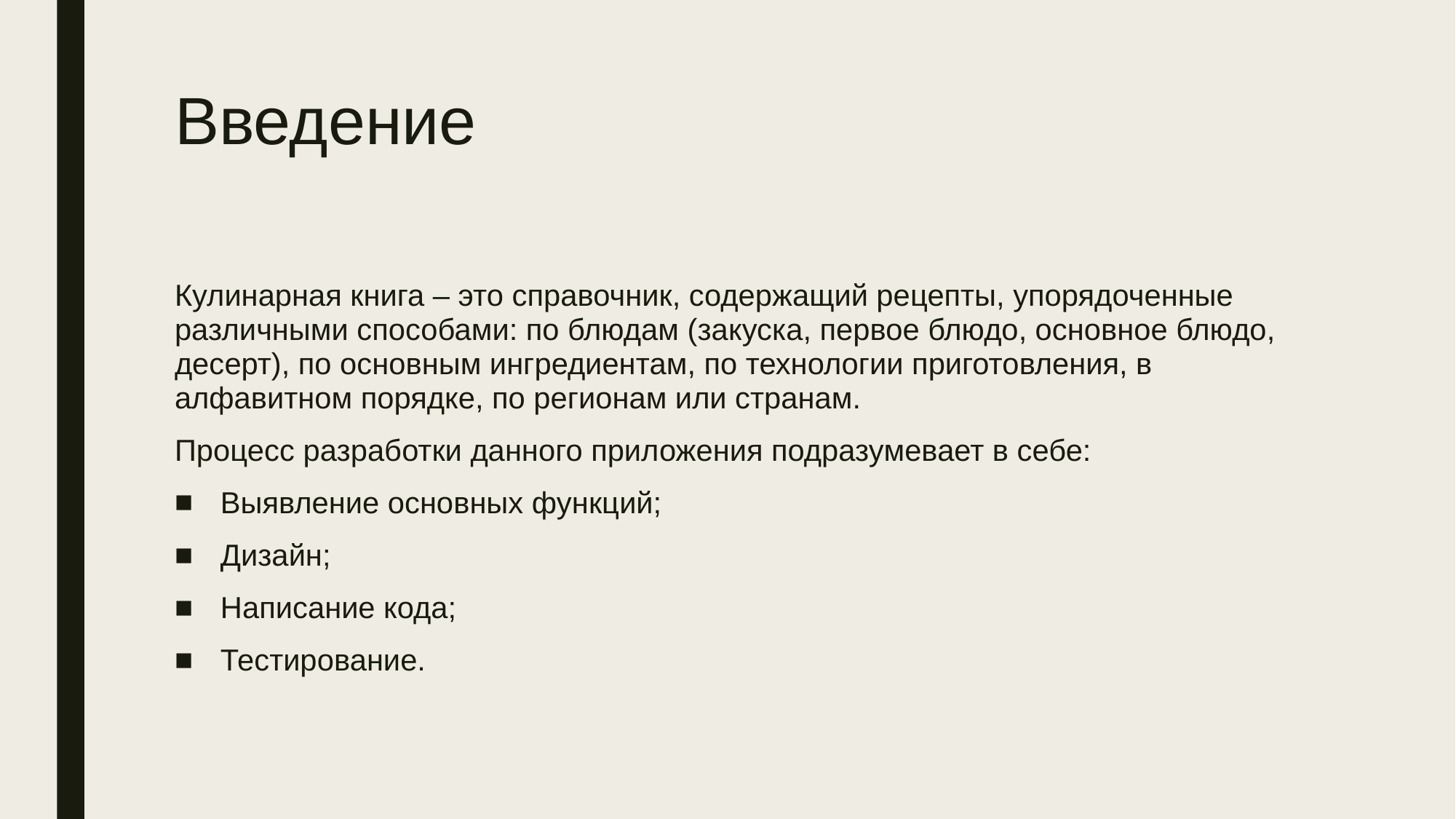

# Введение
Кулинарная книга – это справочник, содержащий рецепты, упорядоченные различными способами: по блюдам (закуска, первое блюдо, основное блюдо, десерт), по основным ингредиентам, по технологии приготовления, в алфавитном порядке, по регионам или странам.
Процесс разработки данного приложения подразумевает в себе:
Выявление основных функций;
Дизайн;
Написание кода;
Тестирование.